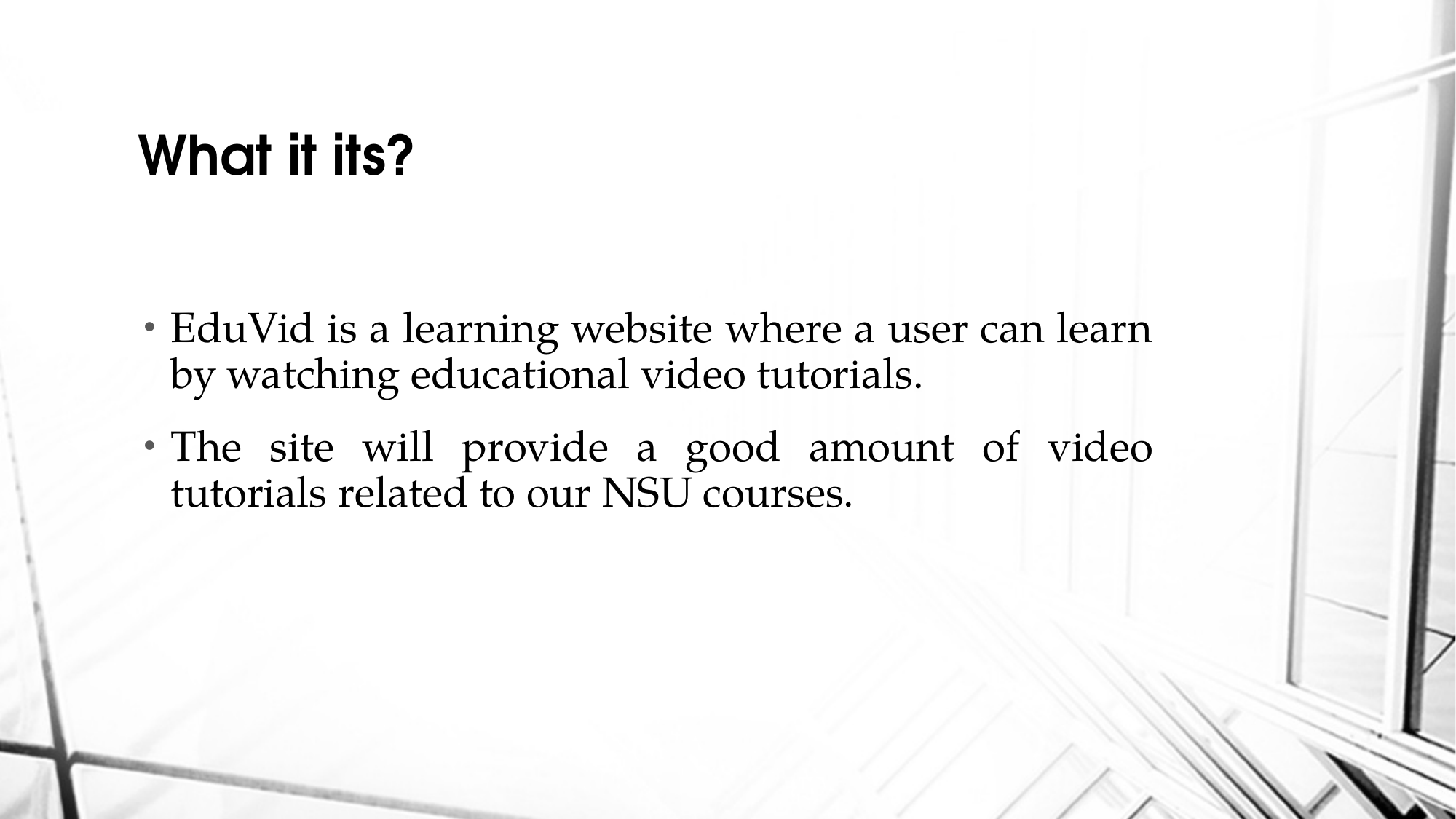

# What it its?
EduVid is a learning website where a user can learn by watching educational video tutorials.
The site will provide a good amount of video tutorials related to our NSU courses.